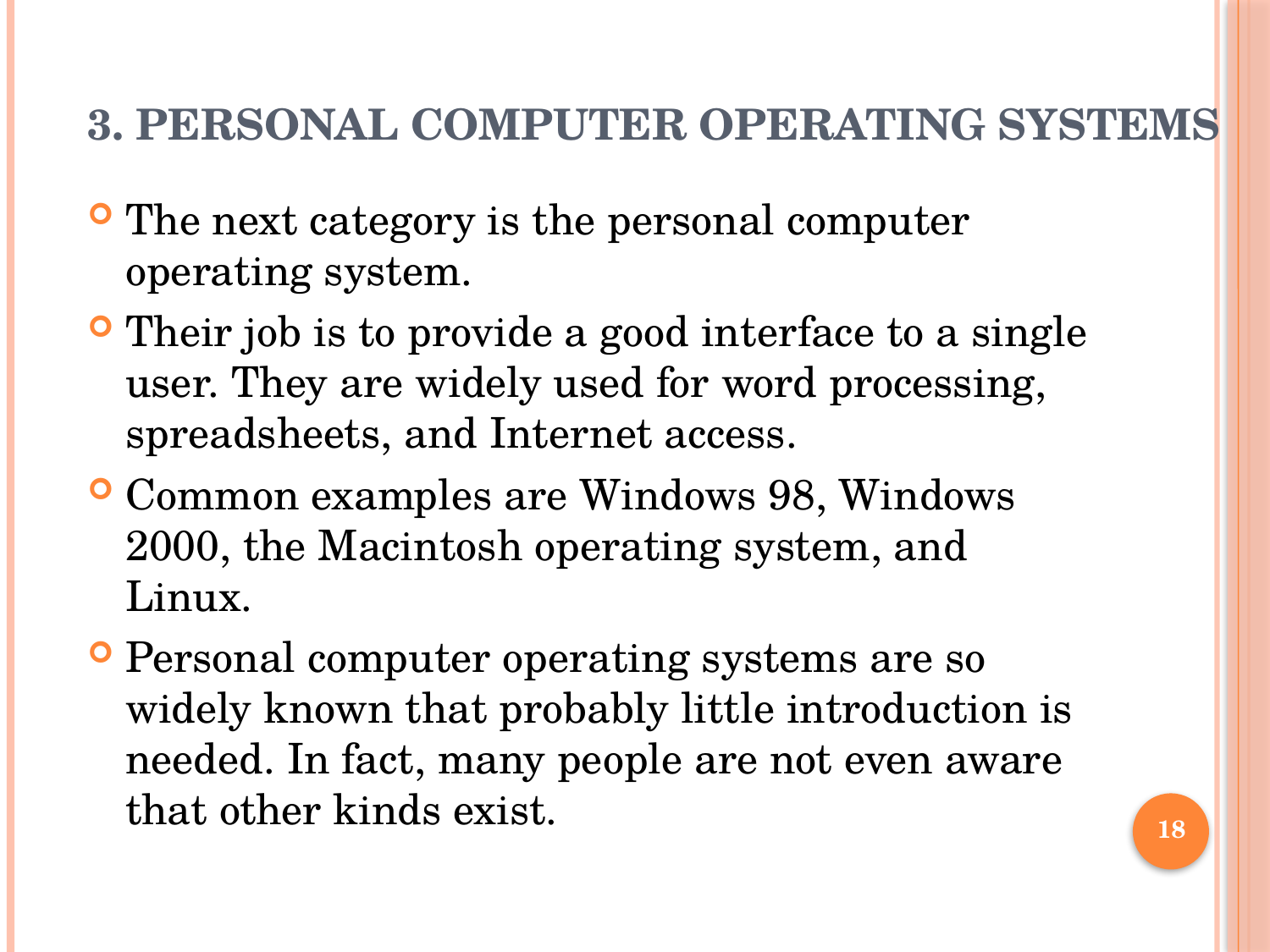

# 3. Personal Computer Operating Systems
The next category is the personal computer operating system.
Their job is to provide a good interface to a single user. They are widely used for word processing, spreadsheets, and Internet access.
Common examples are Windows 98, Windows 2000, the Macintosh operating system, and Linux.
Personal computer operating systems are so widely known that probably little introduction is needed. In fact, many people are not even aware that other kinds exist.
18